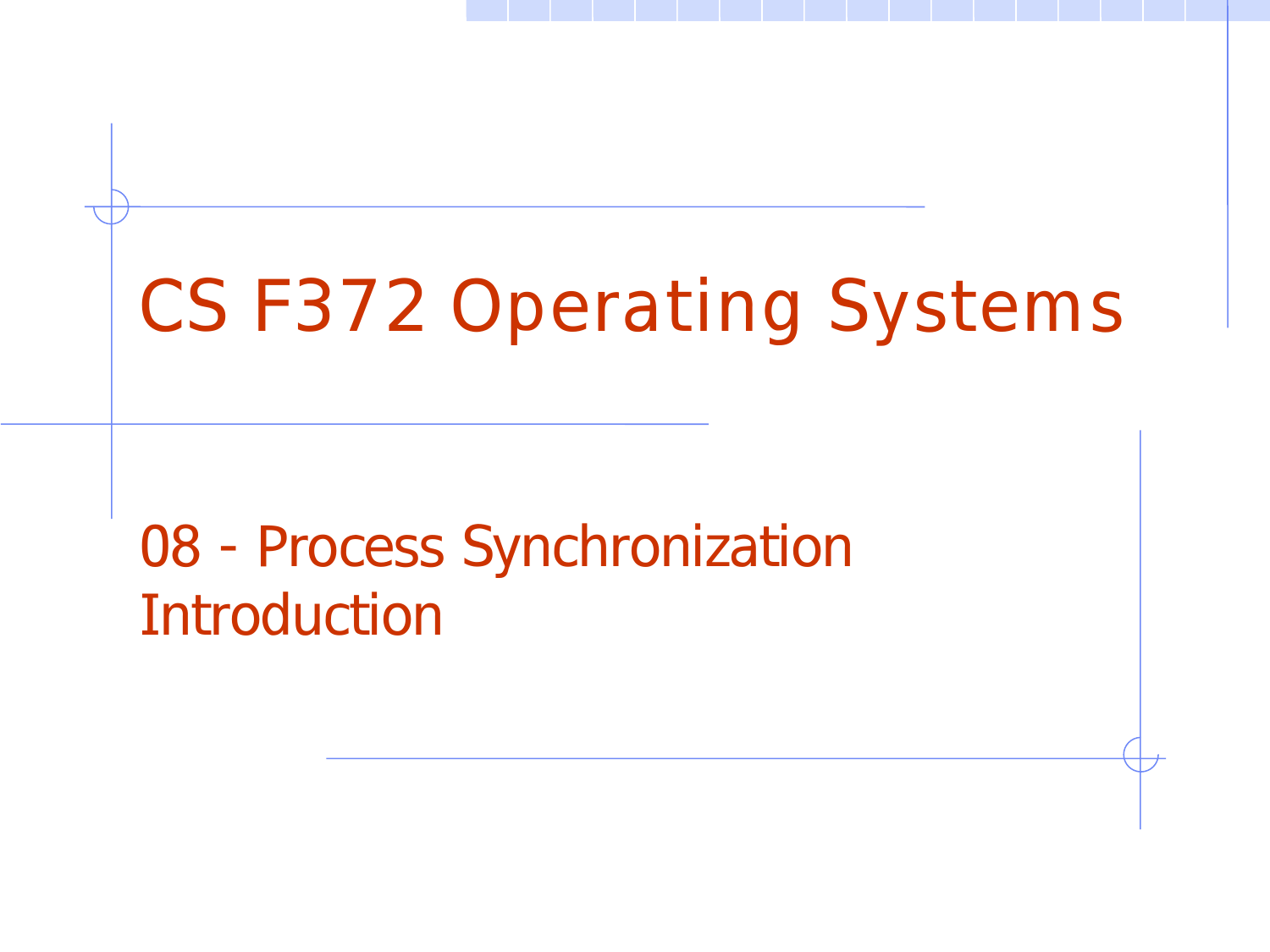

# CS F372 Operating Systems
08 - Process Synchronization Introduction